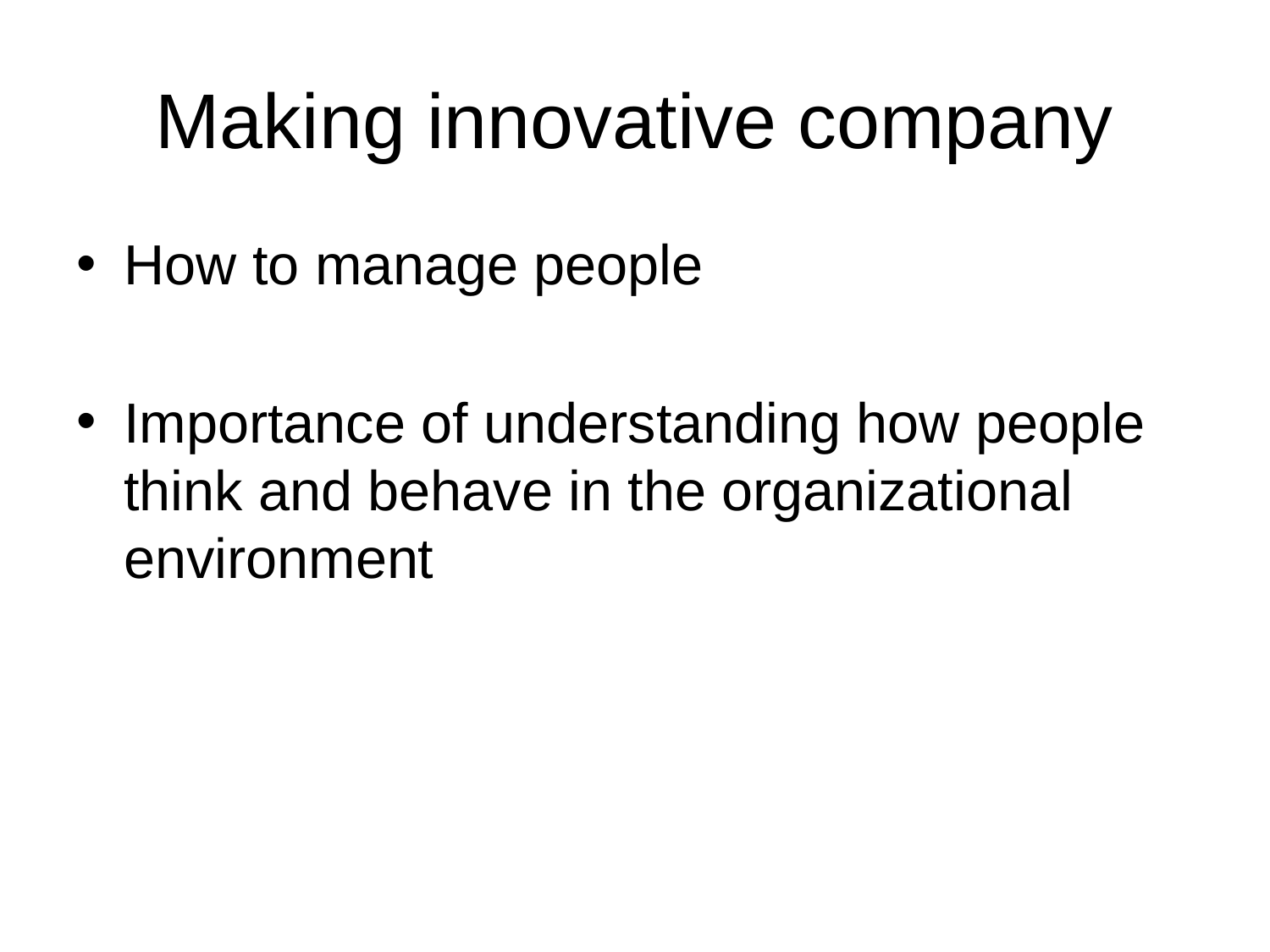

# Making innovative company
How to manage people

Importance of understanding how people think and behave in the organizational environment